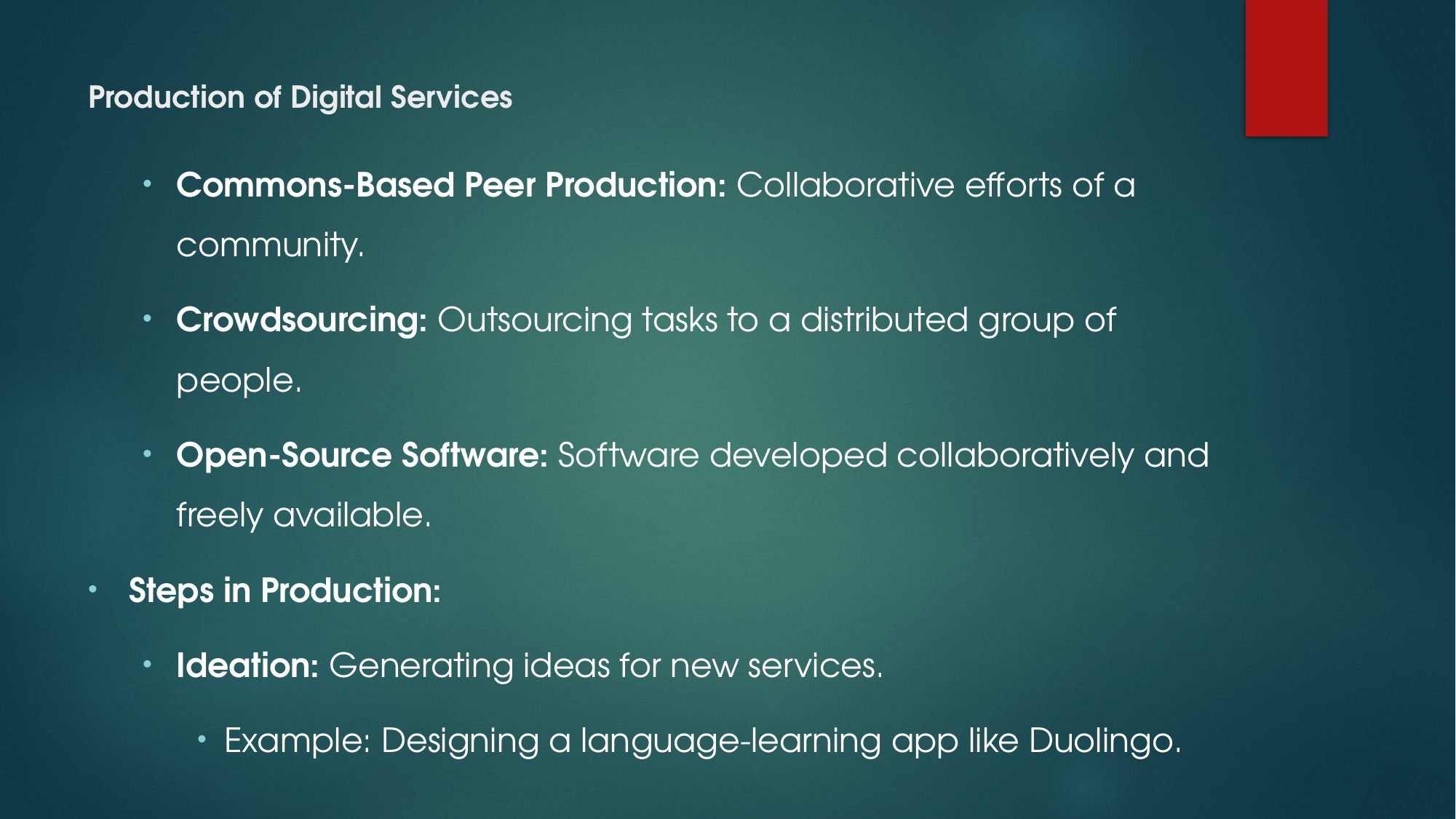

# Production of Digital Services
Commons-Based Peer Production: Collaborative efforts of a community.
Crowdsourcing: Outsourcing tasks to a distributed group of people.
Open-Source Software: Software developed collaboratively and freely available.
Steps in Production:
Ideation: Generating ideas for new services.
Example: Designing a language-learning app like Duolingo.